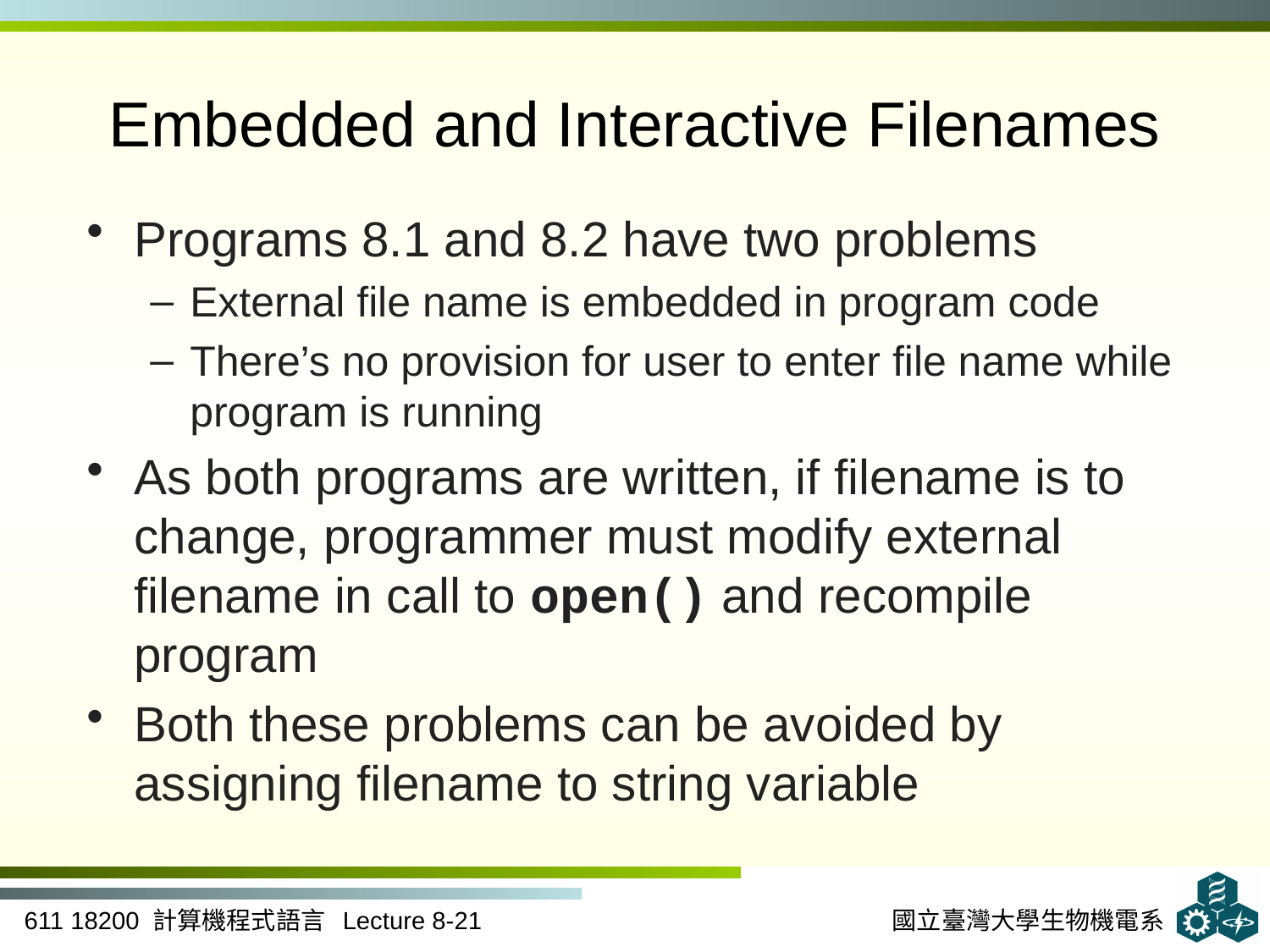

# Embedded and Interactive Filenames
Programs 8.1 and 8.2 have two problems
External file name is embedded in program code
There’s no provision for user to enter file name while program is running
As both programs are written, if filename is to change, programmer must modify external filename in call to open() and recompile program
Both these problems can be avoided by assigning filename to string variable